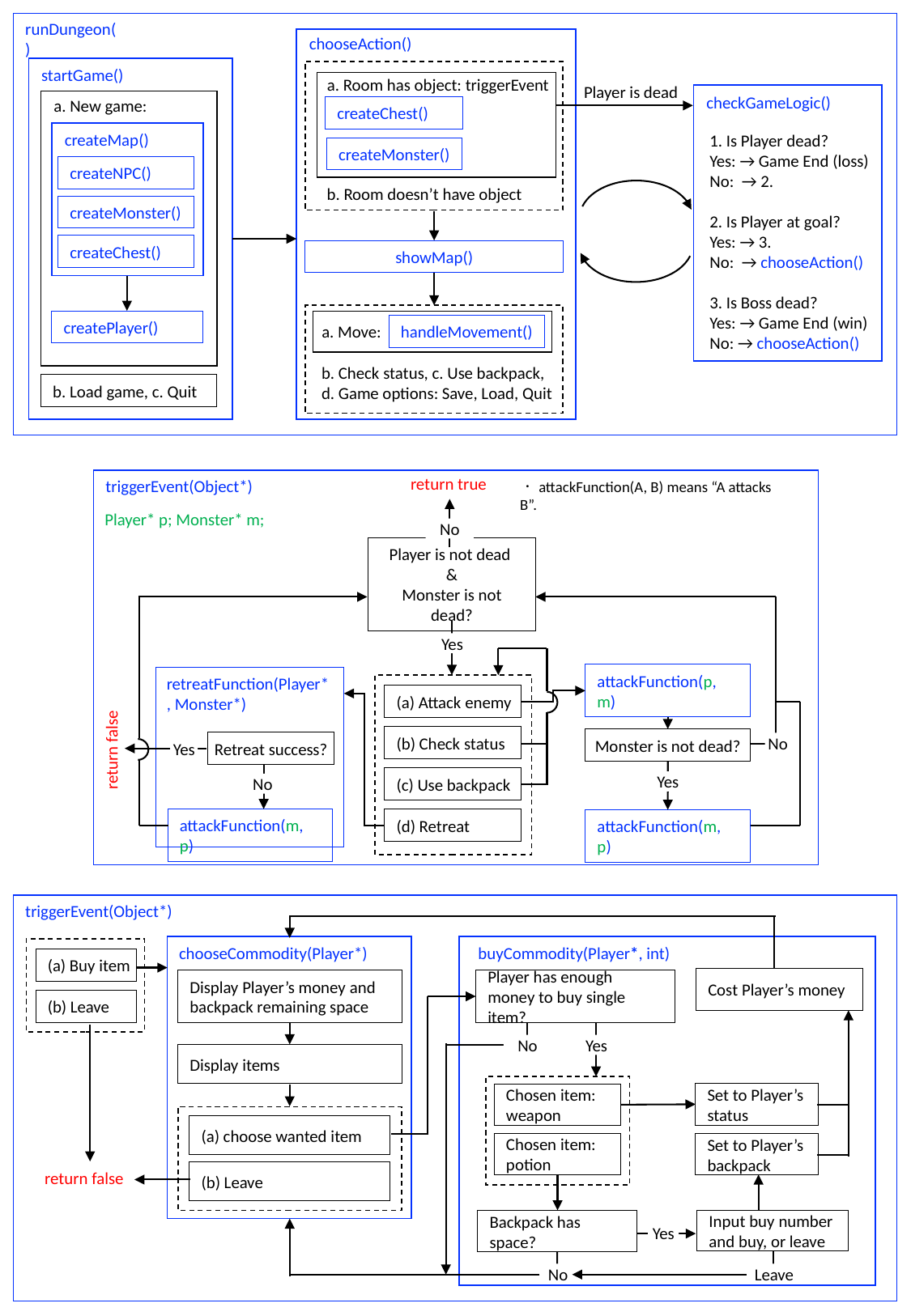

runDungeon()

chooseAction()

a. Room has object: triggerEvent

createChest()
createMonster()
b. Room doesn’t have object
showMap()

a. Move:
handleMovement()
b. Check status, c. Use backpack,
d. Game options: Save, Load, Quit

startGame()
a. New game:

createMap()

createNPC()
createMonster()
createChest()
createPlayer()
b. Load game, c. Quit
Player is dead

checkGameLogic()
1. Is Player dead?
Yes: → Game End (loss)
No:  → 2.

2. Is Player at goal?
Yes: → 3.
No:  → chooseAction()

3. Is Boss dead?
Yes: → Game End (win)
No: → chooseAction()

return true
triggerEvent(Object*)

．attackFunction(A, B) means “A attacks B”.
Player* p; Monster* m;
No
Player is not dead
&
Monster is not dead?
Yes
attackFunction(p, m)
retreatFunction(Player*, Monster*)

(a) Attack enemy
(b) Check status
(c) Use backpack
(d) Retreat

Monster is not dead?
Retreat success?
No
return false
Yes

Yes
No
attackFunction(m, p)
attackFunction(m, p)
triggerEvent(Object*)

chooseCommodity(Player*)
buyCommodity(Player*, int)

(a) Buy item
Cost Player’s money
Display Player’s money and backpack remaining space
Player has enough money to buy single item?
(b) Leave
No
Yes
Display items

Set to Player’s status
Chosen item: weapon

(a) choose wanted item
(b) Leave
Chosen item: potion
Set to Player’s backpack
return false
Input buy number and buy, or leave
Backpack has space?
Yes
No
Leave